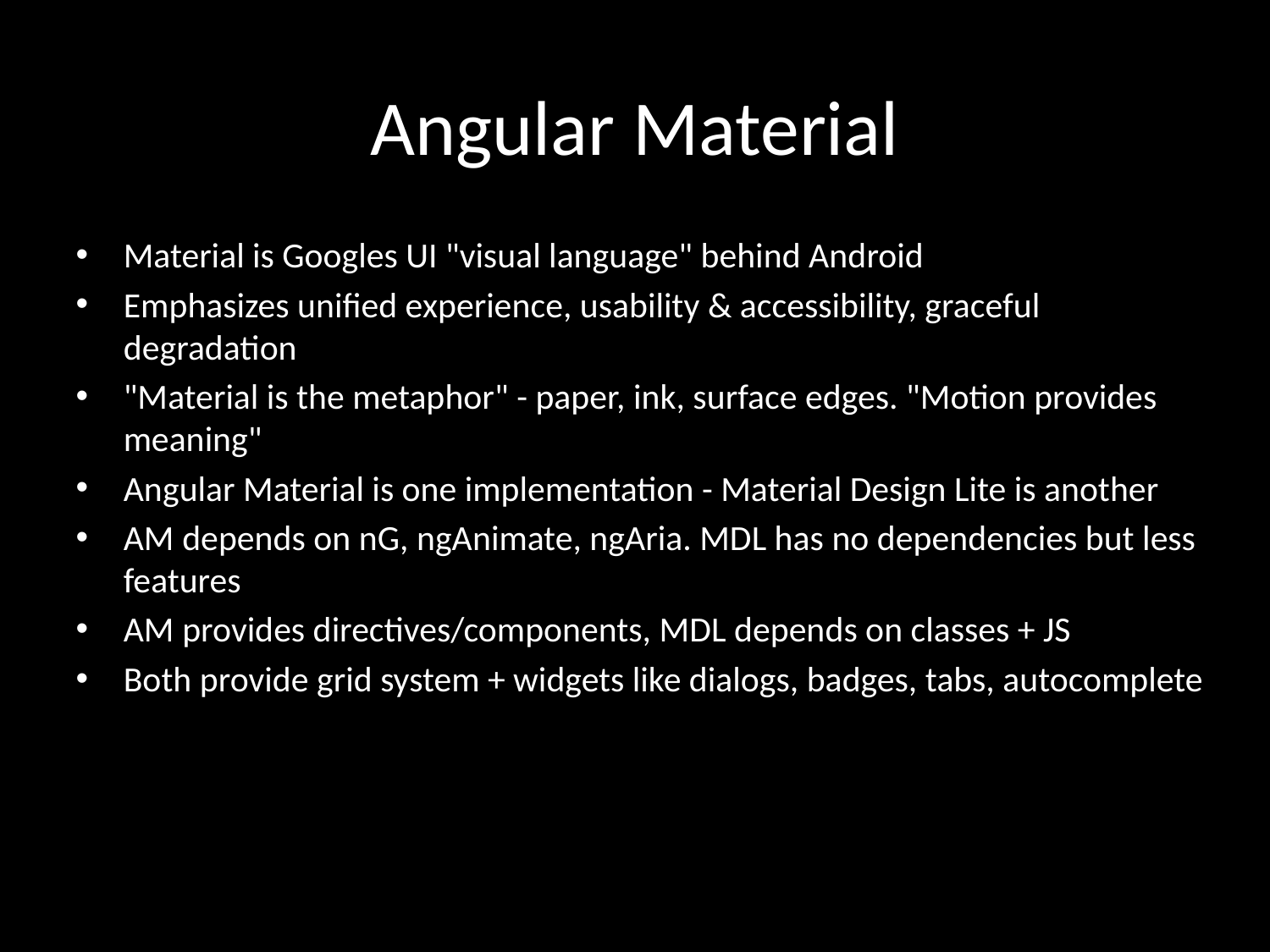

# Angular Material
Material is Googles UI "visual language" behind Android
Emphasizes unified experience, usability & accessibility, graceful degradation
"Material is the metaphor" - paper, ink, surface edges. "Motion provides meaning"
Angular Material is one implementation - Material Design Lite is another
AM depends on nG, ngAnimate, ngAria. MDL has no dependencies but less features
AM provides directives/components, MDL depends on classes + JS
Both provide grid system + widgets like dialogs, badges, tabs, autocomplete